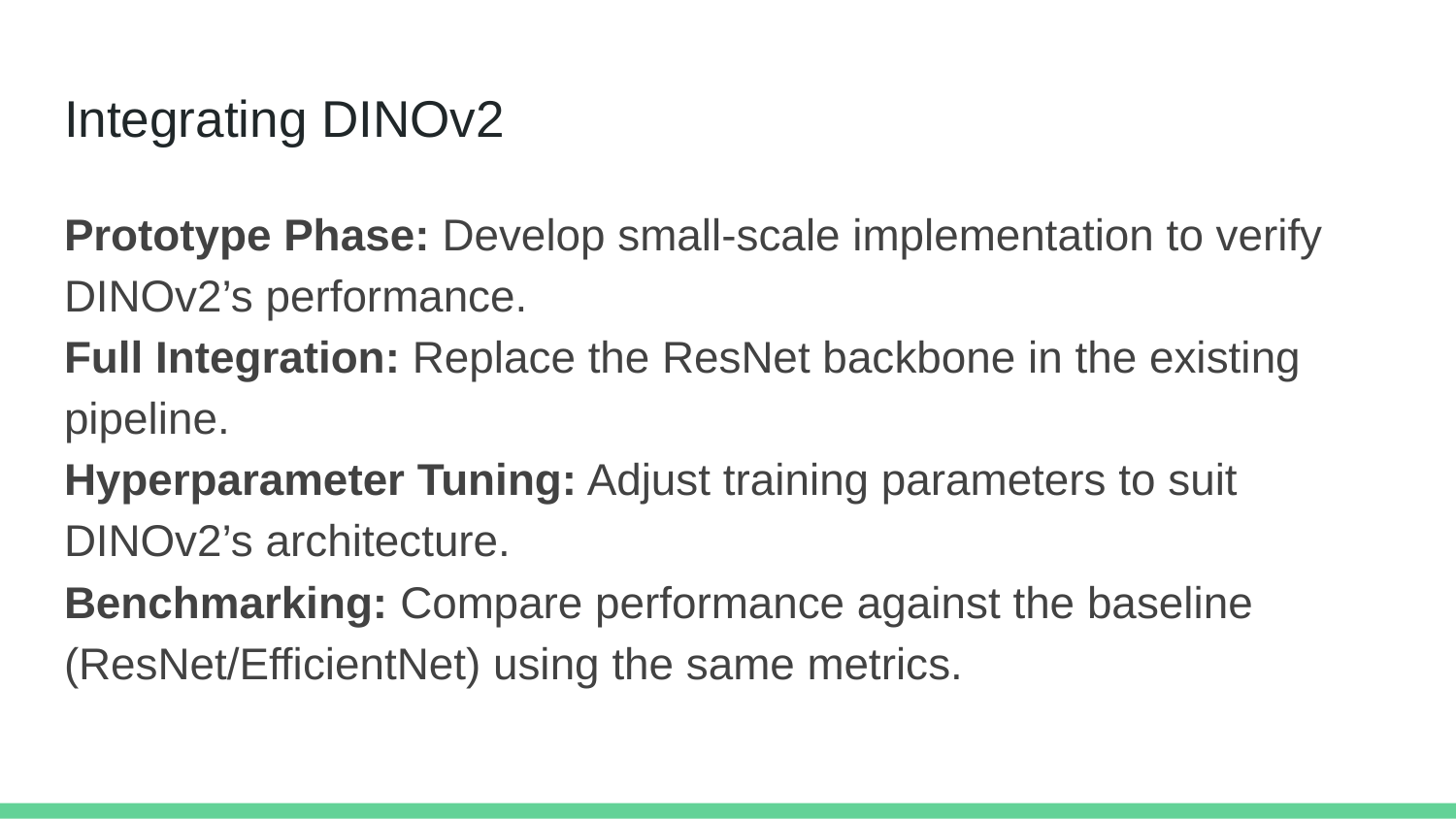

# Integrating DINOv2
Prototype Phase: Develop small-scale implementation to verify DINOv2’s performance.
Full Integration: Replace the ResNet backbone in the existing pipeline.
Hyperparameter Tuning: Adjust training parameters to suit DINOv2’s architecture.
Benchmarking: Compare performance against the baseline (ResNet/EfficientNet) using the same metrics.